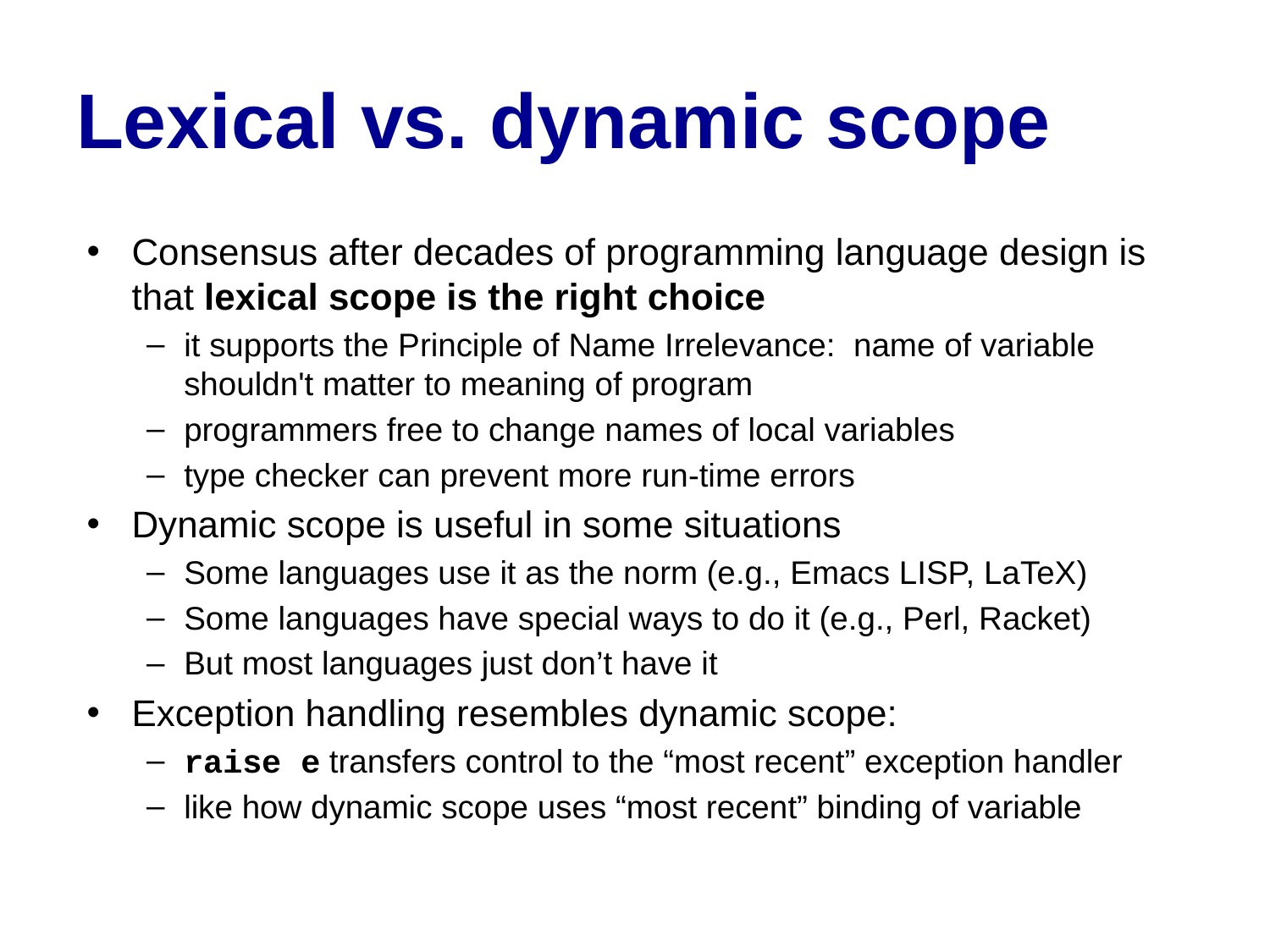

# Lexical vs. dynamic scope
Consensus after decades of programming language design is that lexical scope is the right choice
it supports the Principle of Name Irrelevance:  name of variable shouldn't matter to meaning of program
programmers free to change names of local variables
type checker can prevent more run-time errors
Dynamic scope is useful in some situations
Some languages use it as the norm (e.g., Emacs LISP, LaTeX)
Some languages have special ways to do it (e.g., Perl, Racket)
But most languages just don’t have it
Exception handling resembles dynamic scope:
raise e transfers control to the “most recent” exception handler
like how dynamic scope uses “most recent” binding of variable